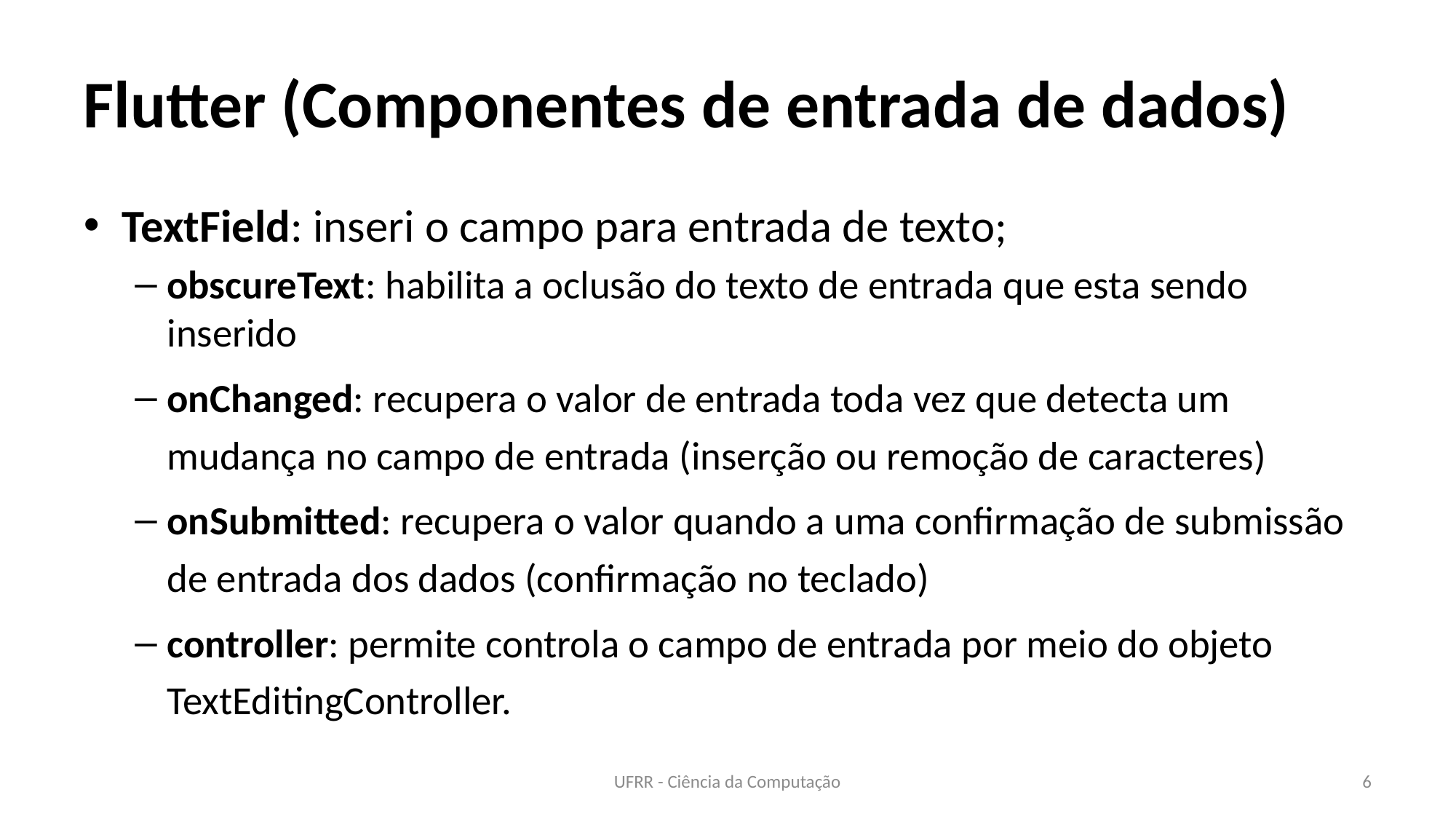

# Flutter (Componentes de entrada de dados)
TextField: inseri o campo para entrada de texto;
obscureText: habilita a oclusão do texto de entrada que esta sendo inserido
onChanged: recupera o valor de entrada toda vez que detecta um mudança no campo de entrada (inserção ou remoção de caracteres)
onSubmitted: recupera o valor quando a uma confirmação de submissão de entrada dos dados (confirmação no teclado)
controller: permite controla o campo de entrada por meio do objeto TextEditingController.

UFRR - Ciência da Computação
6